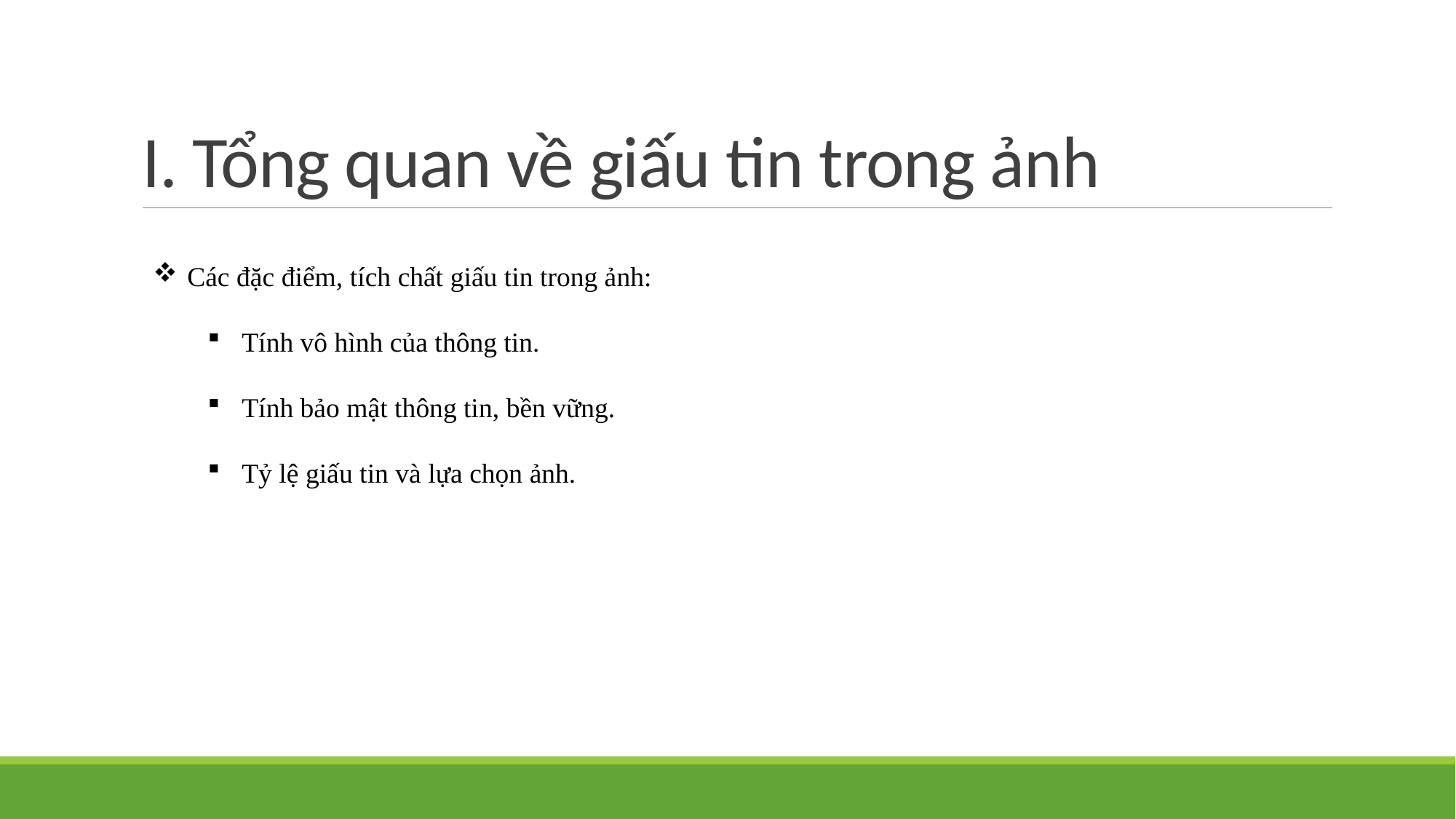

# I. Tổng quan về giấu tin trong ảnh
Các đặc điểm, tích chất giấu tin trong ảnh:

Tính vô hình của thông tin.

Tính bảo mật thông tin, bền vững.

Tỷ lệ giấu tin và lựa chọn ảnh.